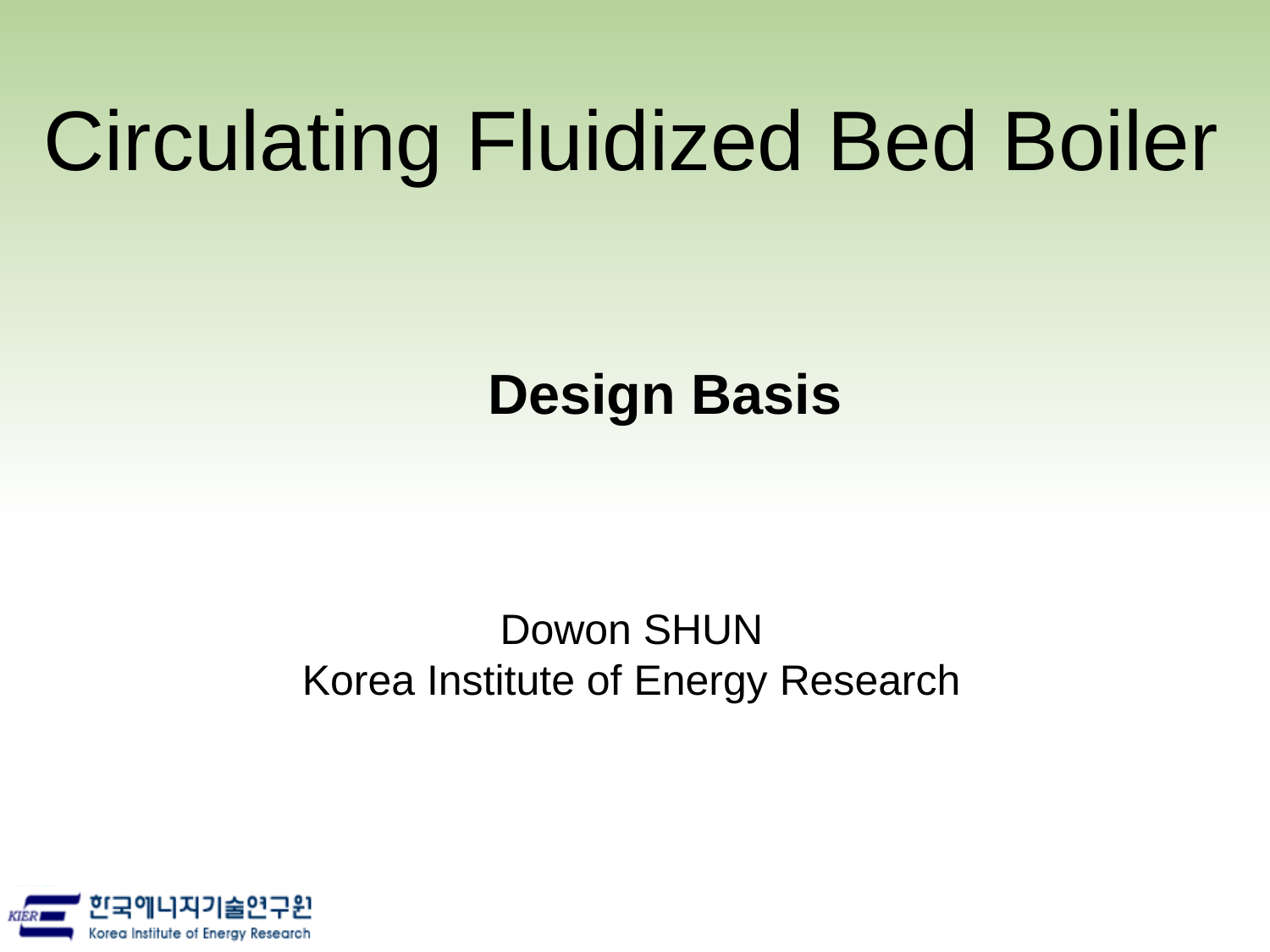

Circulating Fluidized Bed Boiler
# Design Basis
Dowon SHUN
Korea Institute of Energy Research